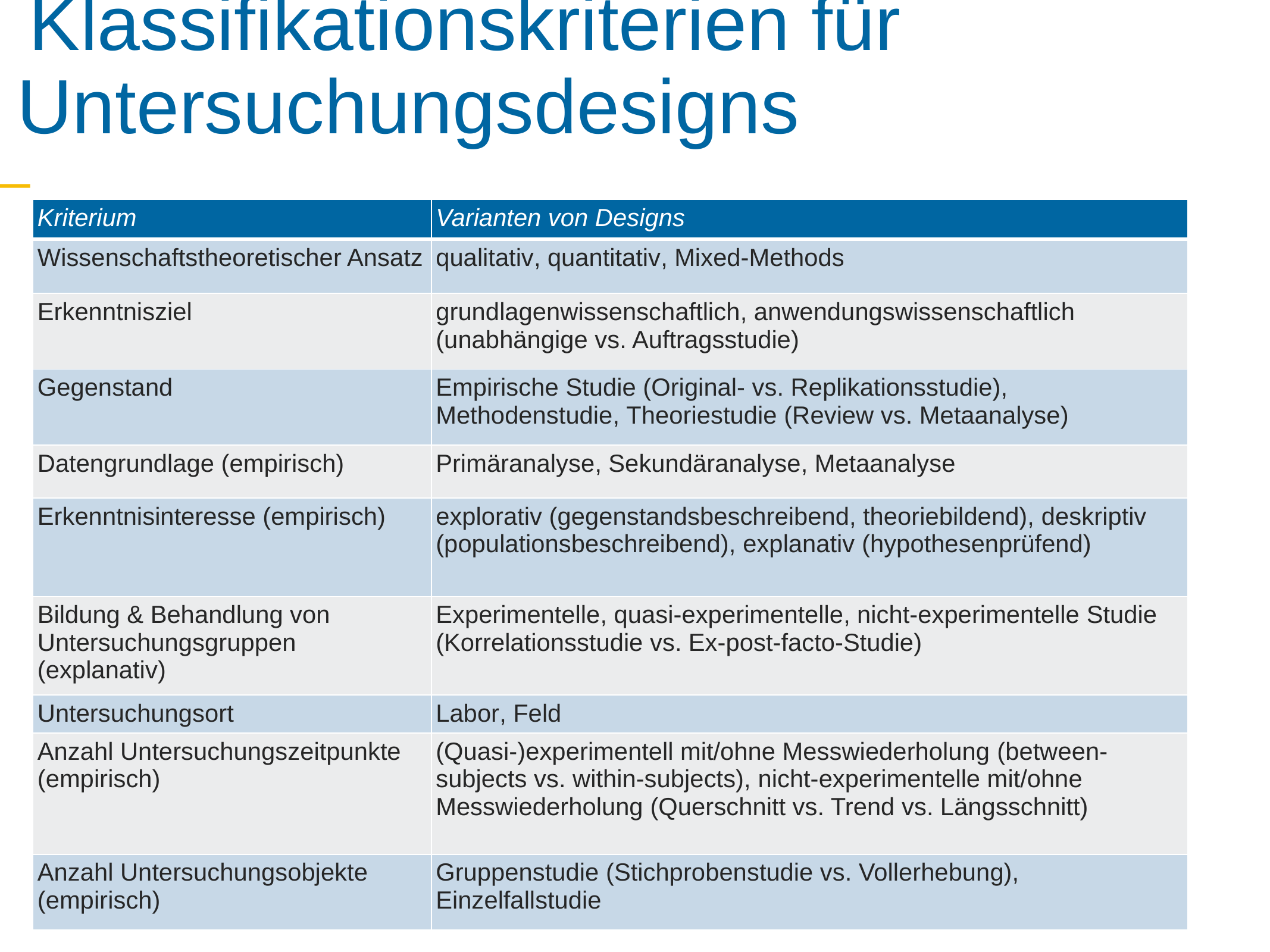

Klassifikationskriterien für Untersuchungsdesigns
| Kriterium | Varianten von Designs |
| --- | --- |
| Wissenschaftstheoretischer Ansatz | qualitativ, quantitativ, Mixed-Methods |
| Erkenntnisziel | grundlagenwissenschaftlich, anwendungswissenschaftlich (unabhängige vs. Auftragsstudie) |
| Gegenstand | Empirische Studie (Original- vs. Replikationsstudie), Methodenstudie, Theoriestudie (Review vs. Metaanalyse) |
| Datengrundlage (empirisch) | Primäranalyse, Sekundäranalyse, Metaanalyse |
| Erkenntnisinteresse (empirisch) | explorativ (gegenstandsbeschreibend, theoriebildend), deskriptiv (populationsbeschreibend), explanativ (hypothesenprüfend) |
| Bildung & Behandlung von Untersuchungsgruppen (explanativ) | Experimentelle, quasi-experimentelle, nicht-experimentelle Studie (Korrelationsstudie vs. Ex-post-facto-Studie) |
| Untersuchungsort | Labor, Feld |
| Anzahl Untersuchungszeitpunkte (empirisch) | (Quasi-)experimentell mit/ohne Messwiederholung (between-subjects vs. within-subjects), nicht-experimentelle mit/ohne Messwiederholung (Querschnitt vs. Trend vs. Längsschnitt) |
| Anzahl Untersuchungsobjekte (empirisch) | Gruppenstudie (Stichprobenstudie vs. Vollerhebung), Einzelfallstudie |
36